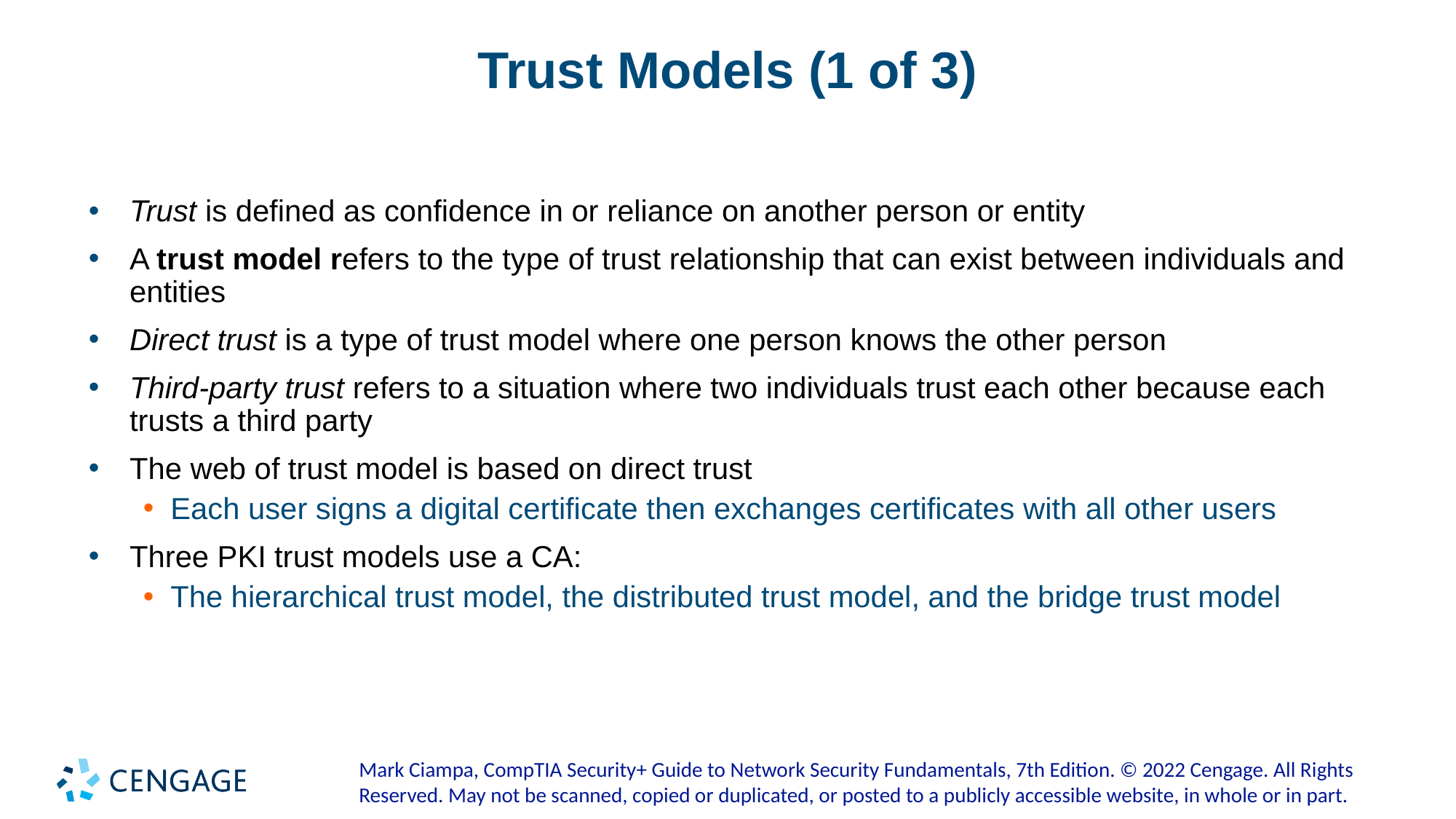

# Trust Models (1 of 3)
Trust is defined as confidence in or reliance on another person or entity
A trust model refers to the type of trust relationship that can exist between individuals and entities
Direct trust is a type of trust model where one person knows the other person
Third-party trust refers to a situation where two individuals trust each other because each trusts a third party
The web of trust model is based on direct trust
Each user signs a digital certificate then exchanges certificates with all other users
Three PKI trust models use a CA:
The hierarchical trust model, the distributed trust model, and the bridge trust model